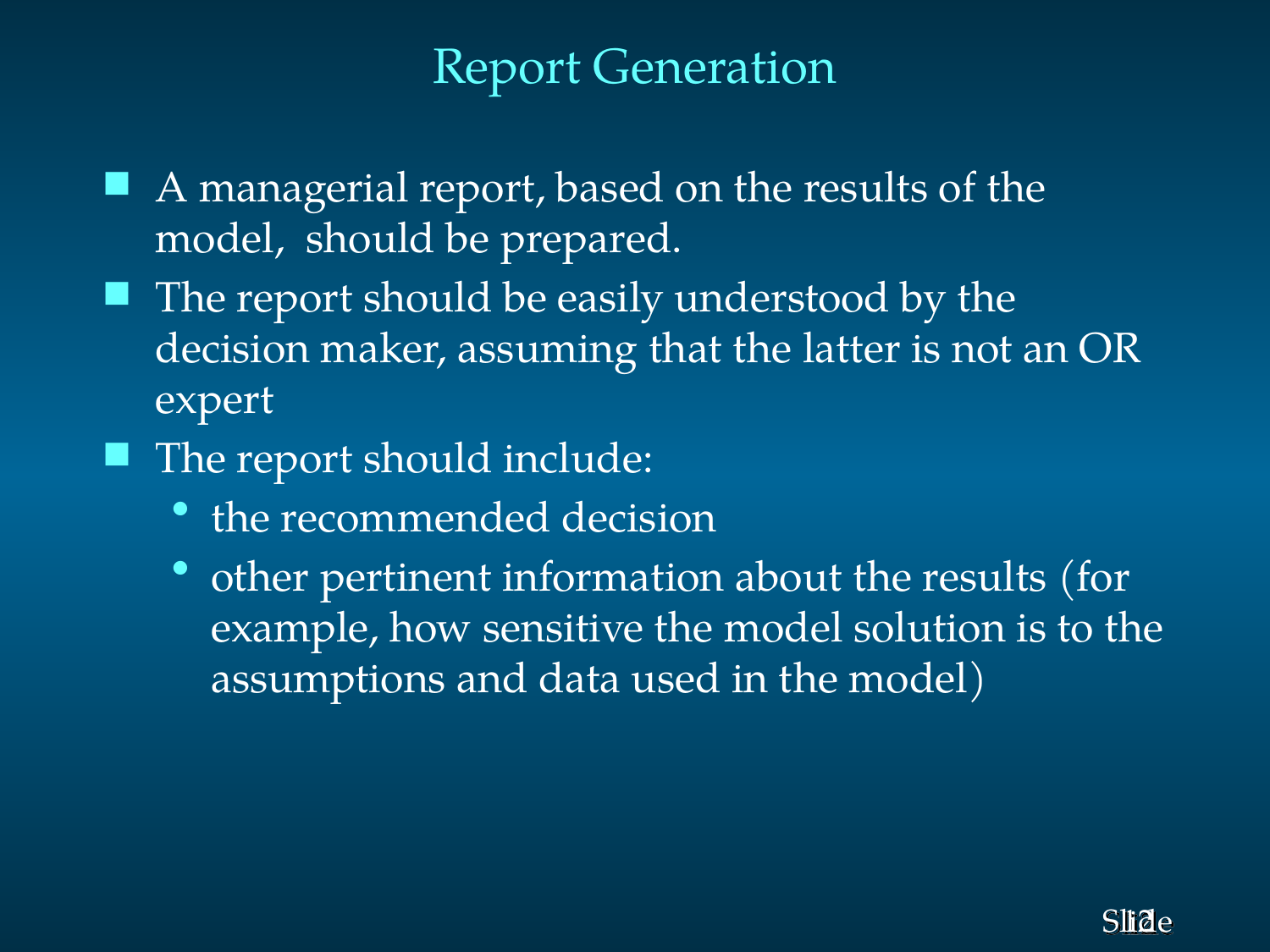

# Report Generation
A managerial report, based on the results of the model,  should be prepared.
The report should be easily understood by the decision maker, assuming that the latter is not an OR expert
The report should include:
the recommended decision
other pertinent information about the results (for example, how sensitive the model solution is to the assumptions and data used in the model)